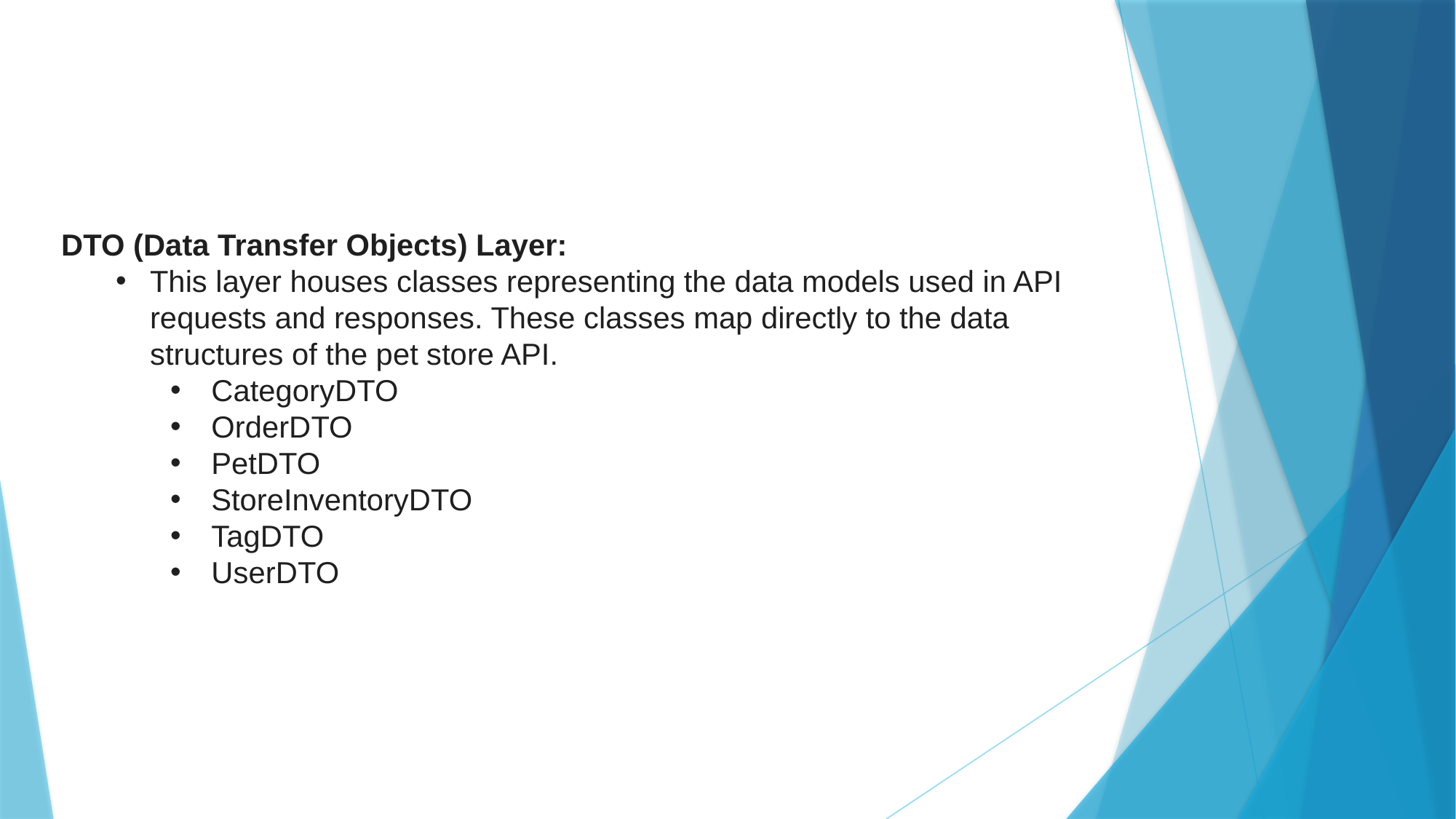

DTO (Data Transfer Objects) Layer:
This layer houses classes representing the data models used in API requests and responses. These classes map directly to the data structures of the pet store API.
CategoryDTO
OrderDTO
PetDTO
StoreInventoryDTO
TagDTO
UserDTO